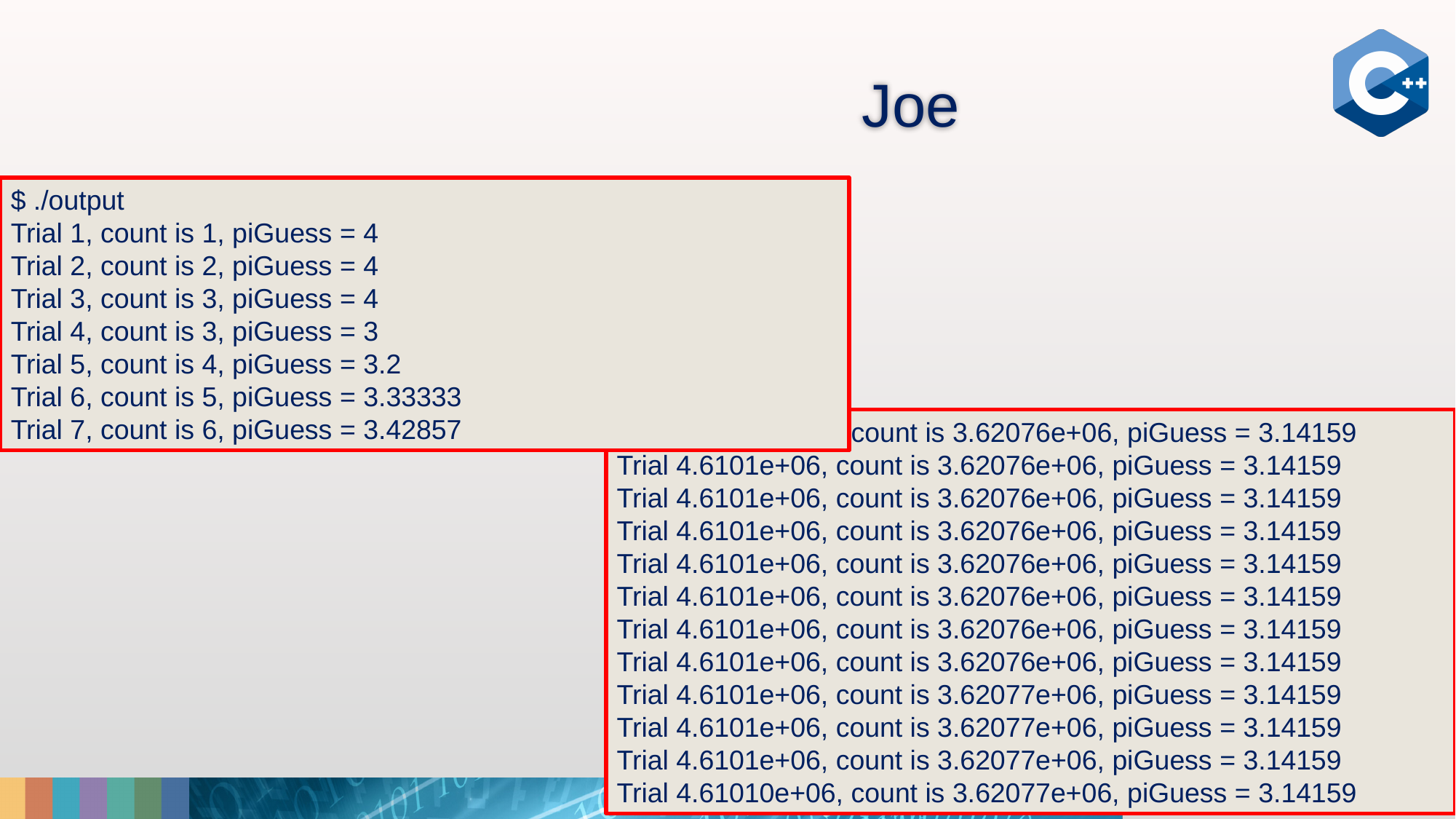

# Joe
$ ./output
Trial 1, count is 1, piGuess = 4
Trial 2, count is 2, piGuess = 4
Trial 3, count is 3, piGuess = 4
Trial 4, count is 3, piGuess = 3
Trial 5, count is 4, piGuess = 3.2
Trial 6, count is 5, piGuess = 3.33333
Trial 7, count is 6, piGuess = 3.42857
Trial 4.61009e+06, count is 3.62076e+06, piGuess = 3.14159
Trial 4.6101e+06, count is 3.62076e+06, piGuess = 3.14159
Trial 4.6101e+06, count is 3.62076e+06, piGuess = 3.14159
Trial 4.6101e+06, count is 3.62076e+06, piGuess = 3.14159
Trial 4.6101e+06, count is 3.62076e+06, piGuess = 3.14159
Trial 4.6101e+06, count is 3.62076e+06, piGuess = 3.14159
Trial 4.6101e+06, count is 3.62076e+06, piGuess = 3.14159
Trial 4.6101e+06, count is 3.62076e+06, piGuess = 3.14159
Trial 4.6101e+06, count is 3.62077e+06, piGuess = 3.14159
Trial 4.6101e+06, count is 3.62077e+06, piGuess = 3.14159
Trial 4.6101e+06, count is 3.62077e+06, piGuess = 3.14159
Trial 4.61010e+06, count is 3.62077e+06, piGuess = 3.14159